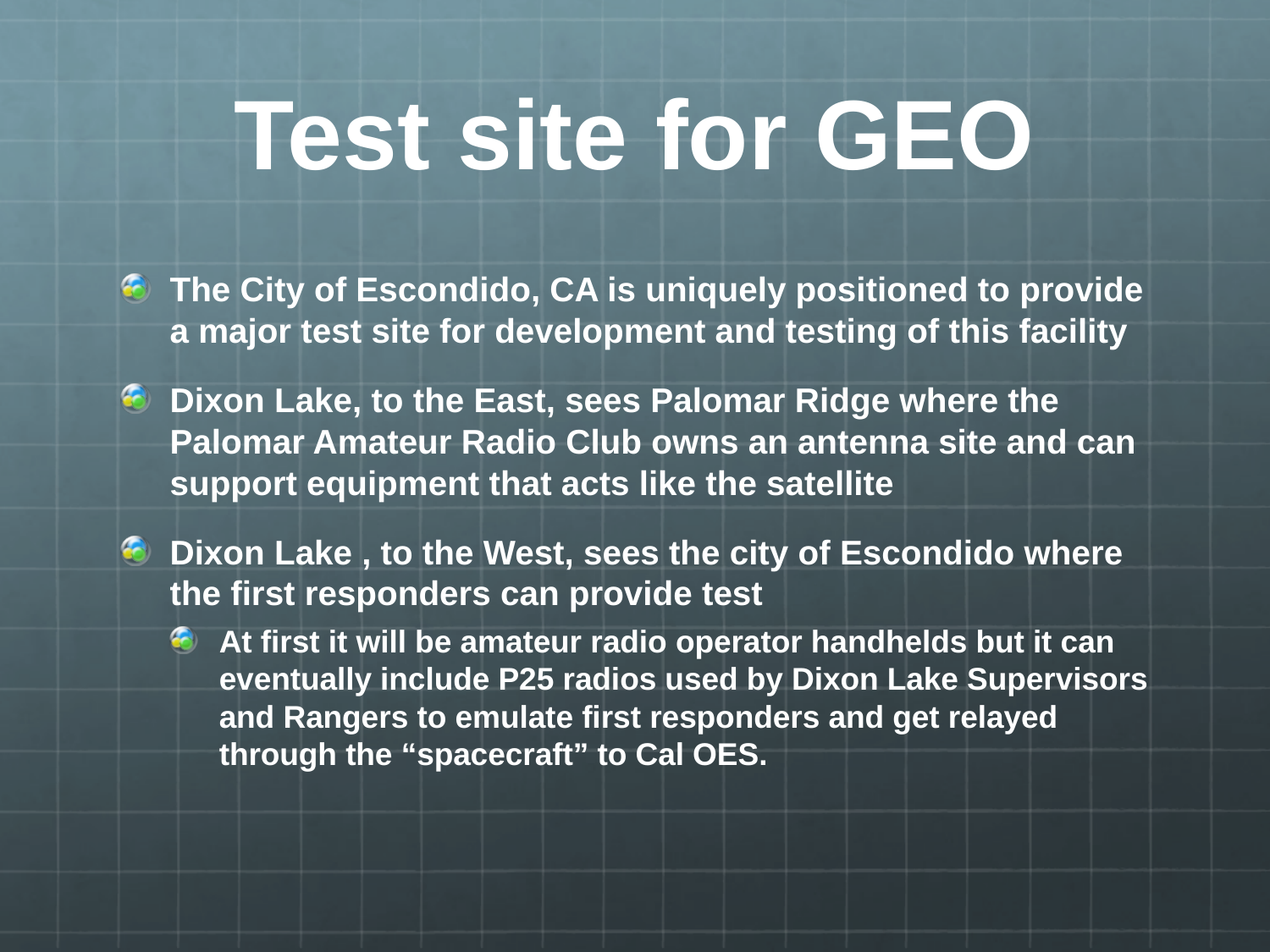

# Test site for GEO
The City of Escondido, CA is uniquely positioned to provide a major test site for development and testing of this facility
Dixon Lake, to the East, sees Palomar Ridge where the Palomar Amateur Radio Club owns an antenna site and can support equipment that acts like the satellite
Dixon Lake , to the West, sees the city of Escondido where the first responders can provide test
At first it will be amateur radio operator handhelds but it can eventually include P25 radios used by Dixon Lake Supervisors and Rangers to emulate first responders and get relayed through the “spacecraft” to Cal OES.